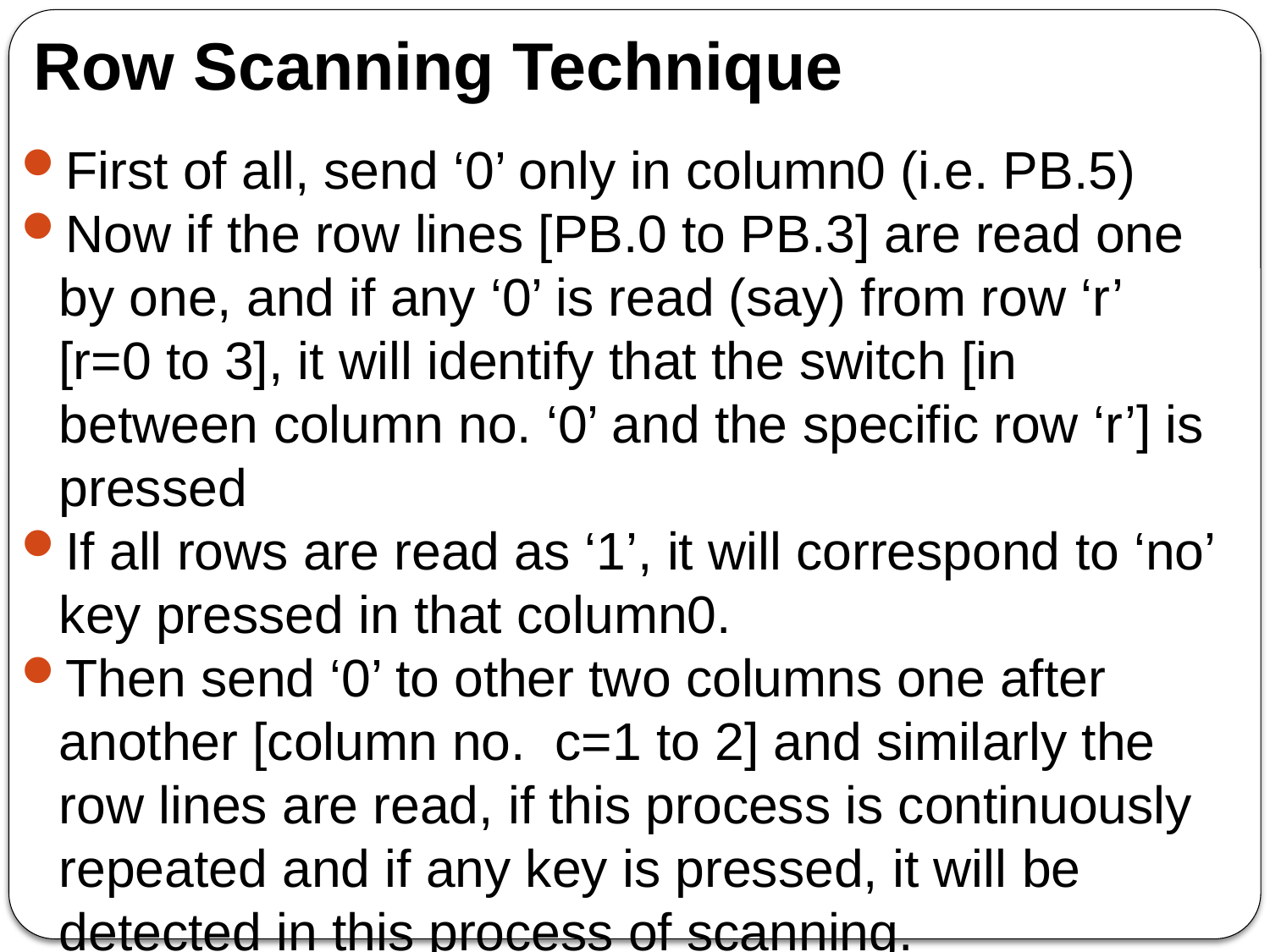

# Row Scanning Technique
First of all, send ‘0’ only in column0 (i.e. PB.5)
Now if the row lines [PB.0 to PB.3] are read one by one, and if any ‘0’ is read (say) from row ‘r’ [r=0 to 3], it will identify that the switch [in between column no. ‘0’ and the specific row ‘r’] is pressed
If all rows are read as ‘1’, it will correspond to ‘no’ key pressed in that column0.
Then send ‘0’ to other two columns one after another [column no.  c=1 to 2] and similarly the row lines are read, if this process is continuously repeated and if any key is pressed, it will be detected in this process of scanning.